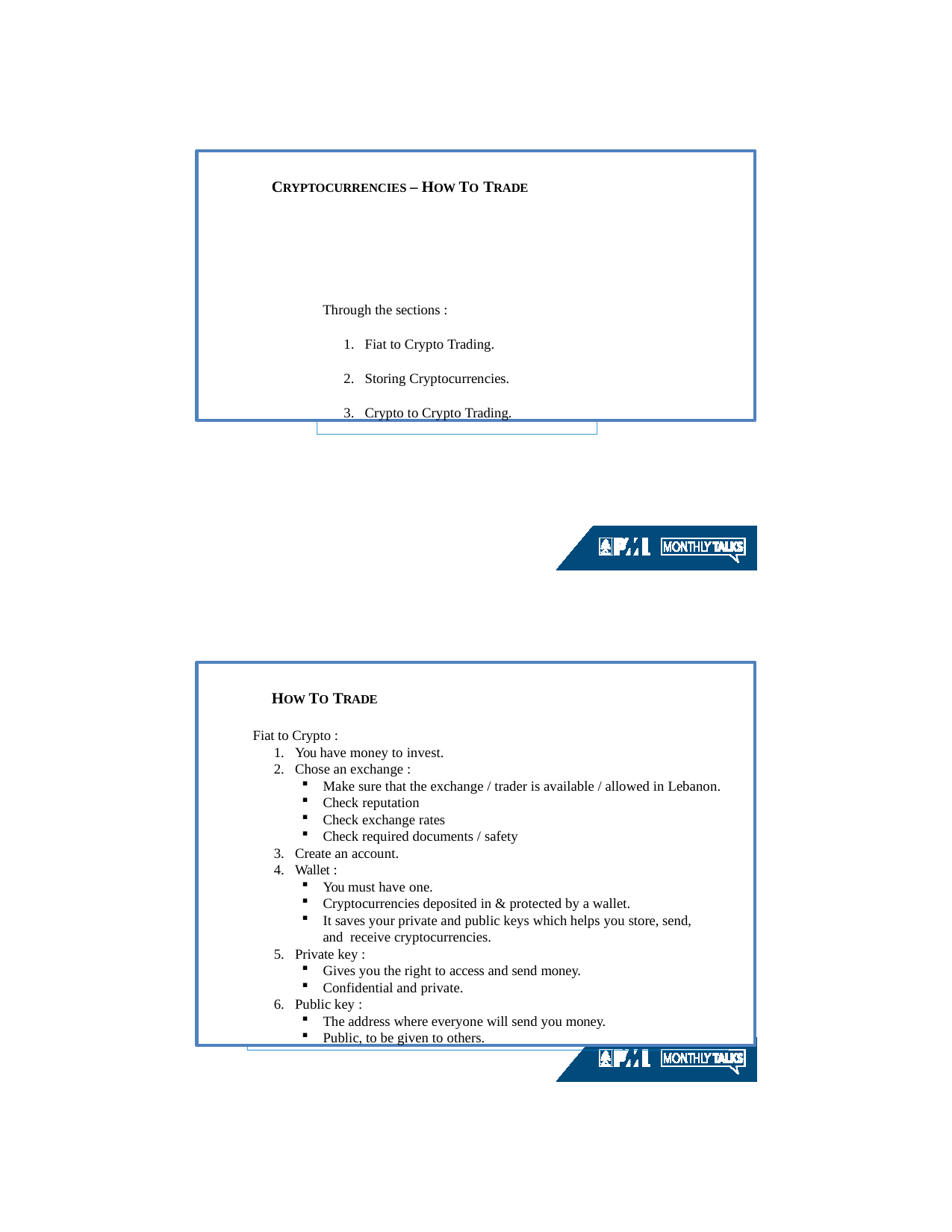

CRYPTOCURRENCIES – HOW TO TRADE

Through the sections :

Fiat to Crypto Trading.

Storing Cryptocurrencies.

Crypto to Crypto Trading.

HOW TO TRADE

Fiat to Crypto :
You have money to invest.
Chose an exchange :
Make sure that the exchange / trader is available / allowed in Lebanon.
Check reputation
Check exchange rates
Check required documents / safety
Create an account.
Wallet :
You must have one.
Cryptocurrencies deposited in & protected by a wallet.
It saves your private and public keys which helps you store, send, and  receive cryptocurrencies.
Private key :
Gives you the right to access and send money.
Confidential and private.
Public key :
The address where everyone will send you money.
Public, to be given to others.